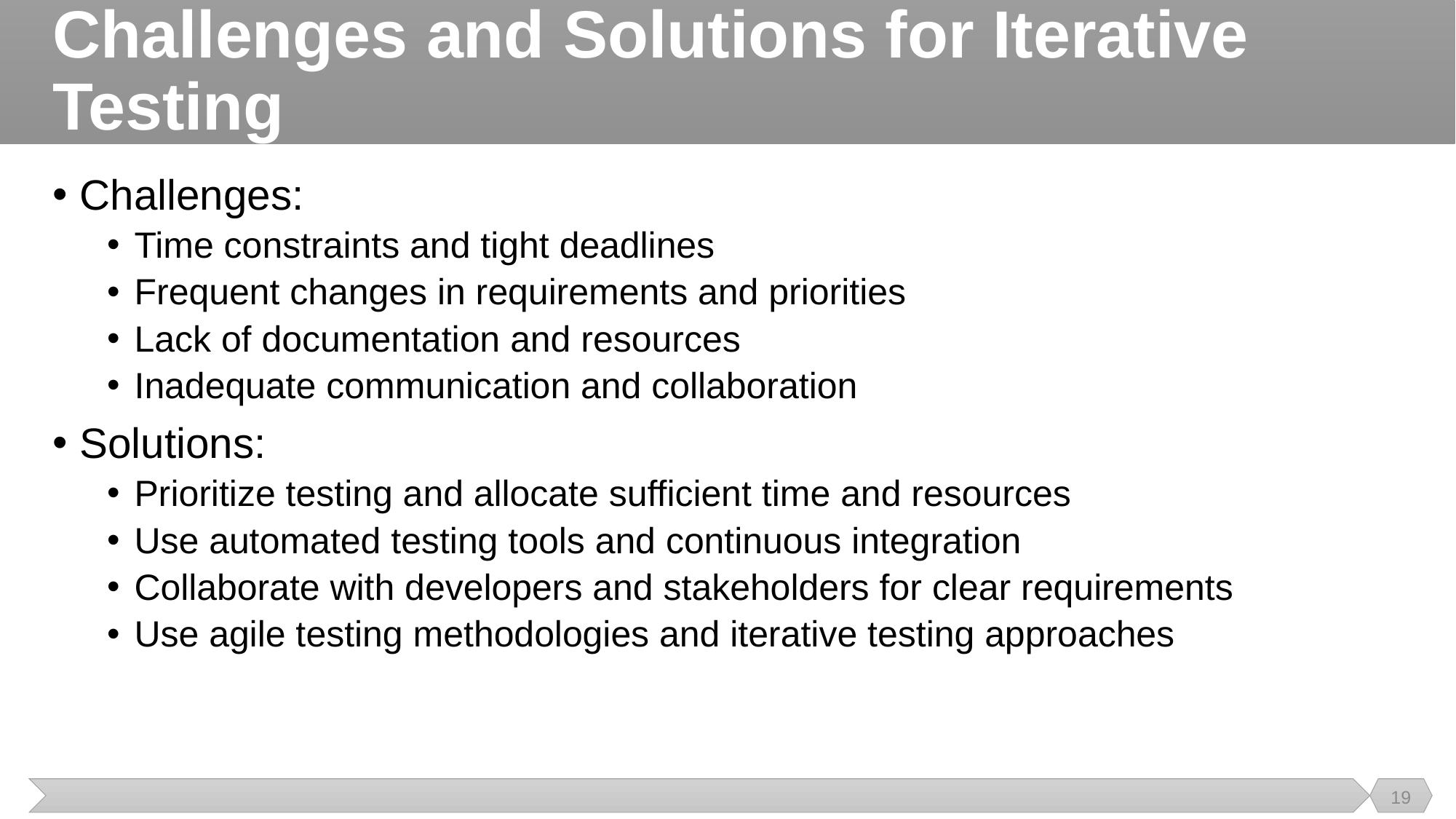

# Challenges and Solutions for Iterative Testing
Challenges:
Time constraints and tight deadlines
Frequent changes in requirements and priorities
Lack of documentation and resources
Inadequate communication and collaboration
Solutions:
Prioritize testing and allocate sufficient time and resources
Use automated testing tools and continuous integration
Collaborate with developers and stakeholders for clear requirements
Use agile testing methodologies and iterative testing approaches

19